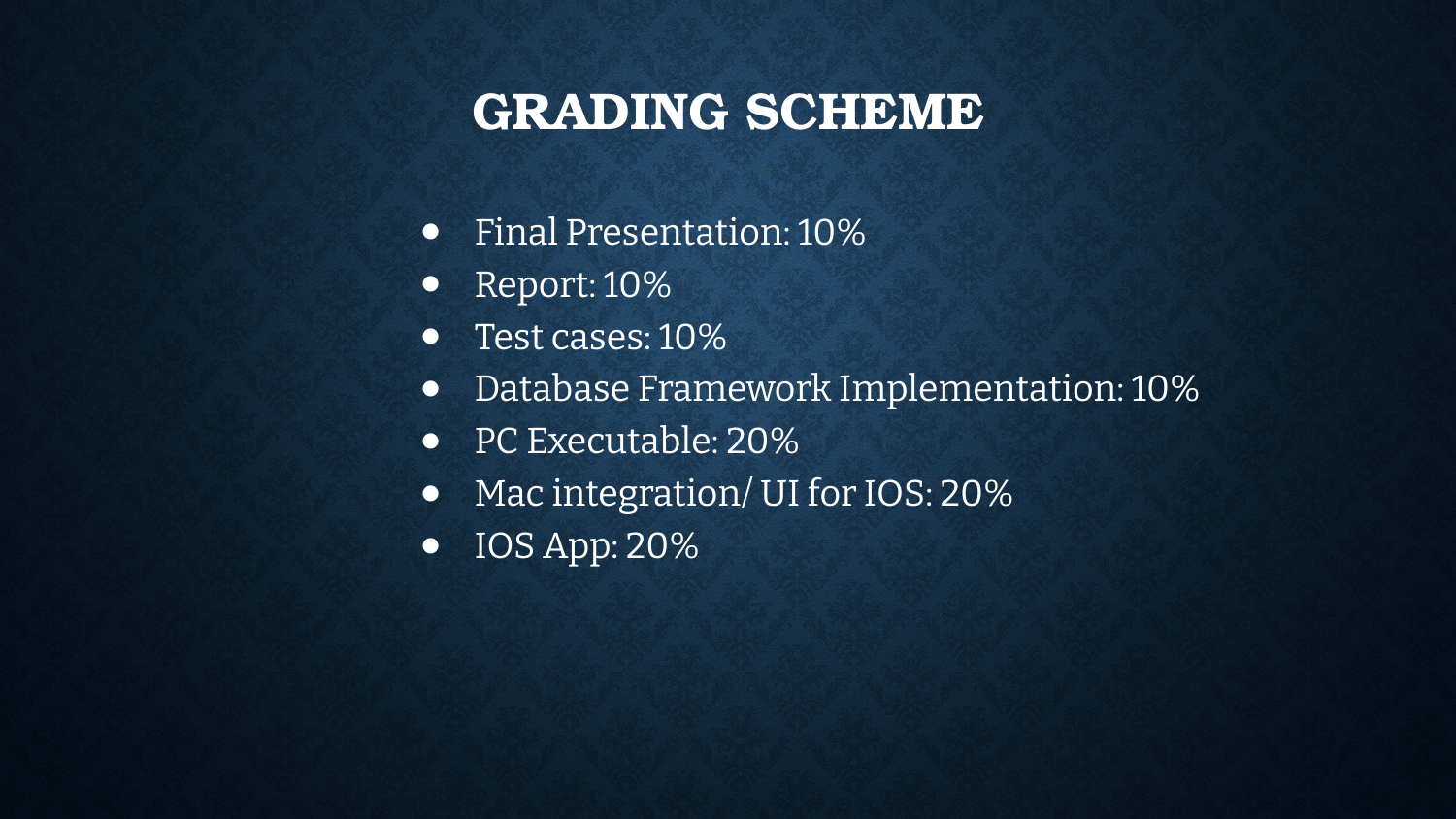

# Grading Scheme
Final Presentation: 10%
Report: 10%
Test cases: 10%
Database Framework Implementation: 10%
PC Executable: 20%
Mac integration/ UI for IOS: 20%
IOS App: 20%